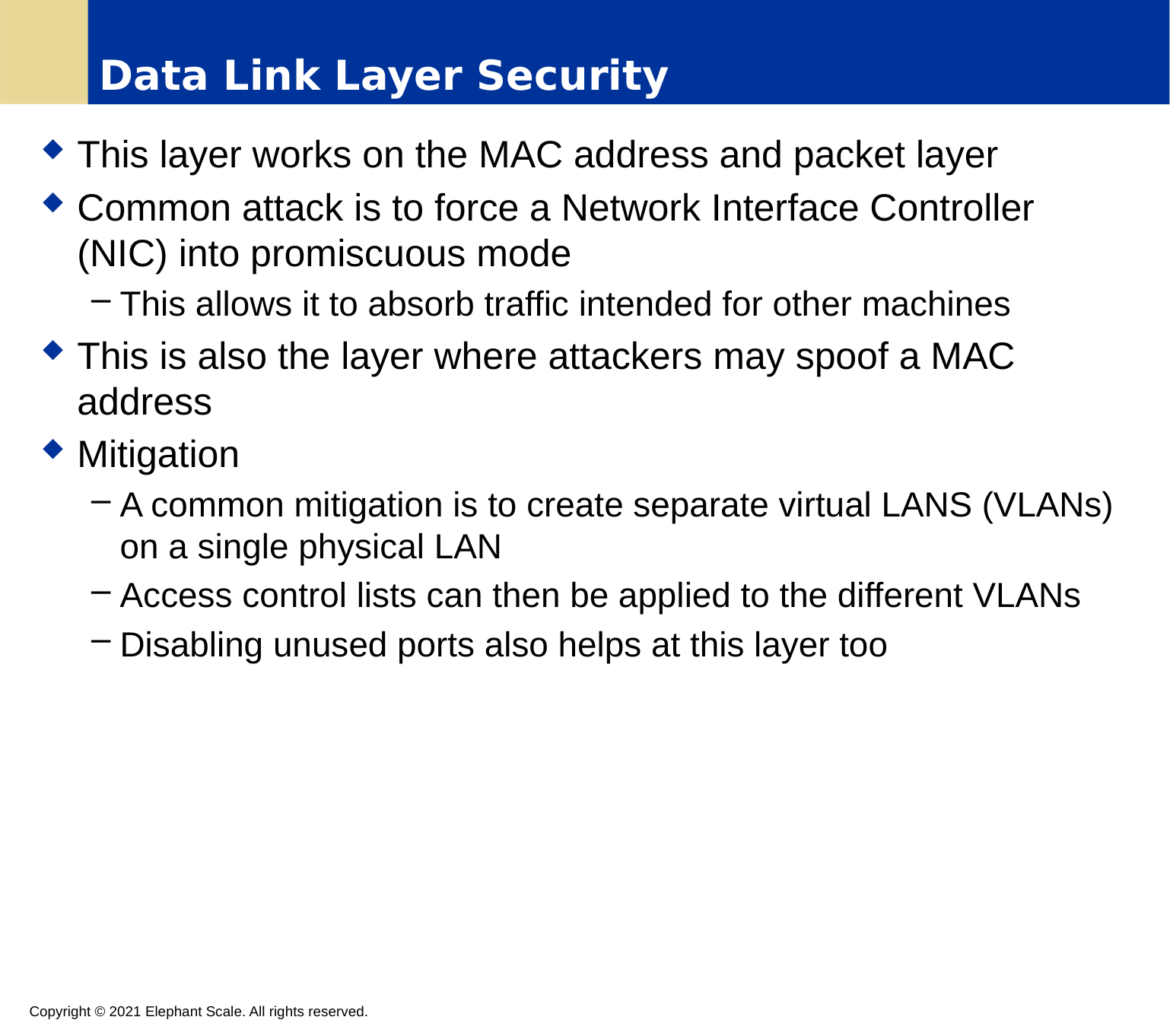

# Data Link Layer Security
This layer works on the MAC address and packet layer
Common attack is to force a Network Interface Controller (NIC) into promiscuous mode
This allows it to absorb traffic intended for other machines
This is also the layer where attackers may spoof a MAC address
Mitigation
A common mitigation is to create separate virtual LANS (VLANs) on a single physical LAN
Access control lists can then be applied to the different VLANs
Disabling unused ports also helps at this layer too
27
Copyright © 2021 Elephant Scale. All rights reserved.